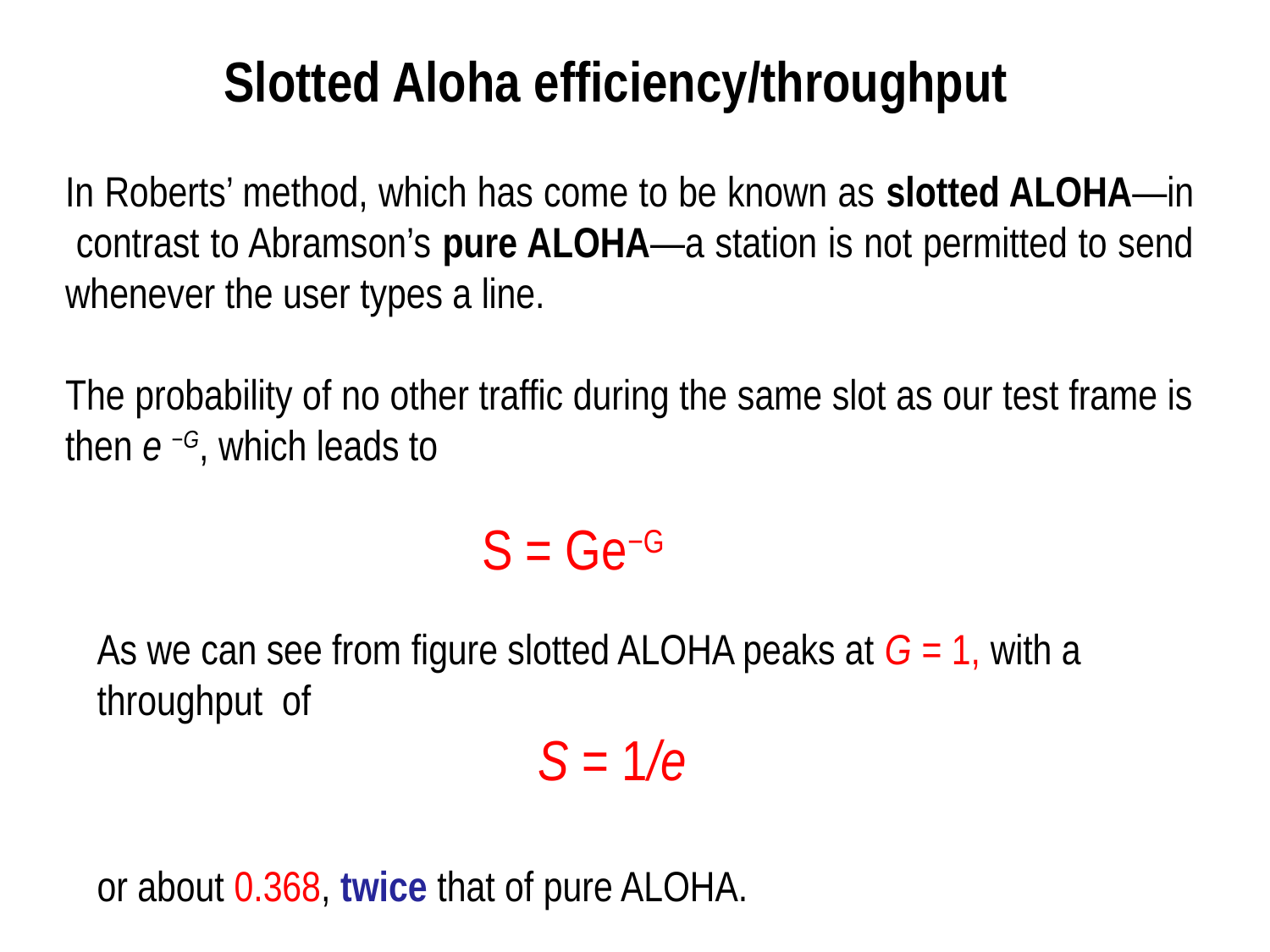

# Slotted Aloha efficiency/throughput
In Roberts’ method, which has come to be known as slotted ALOHA—in  contrast to Abramson’s pure ALOHA—a station is not permitted to send whenever the user types a line.

The probability of no other traffic during the same slot as our test frame is then e −G, which leads to
S = Ge−G
As we can see from figure slotted ALOHA peaks at G = 1, with a throughput  of
S = 1/e

or about 0.368, twice that of pure ALOHA.